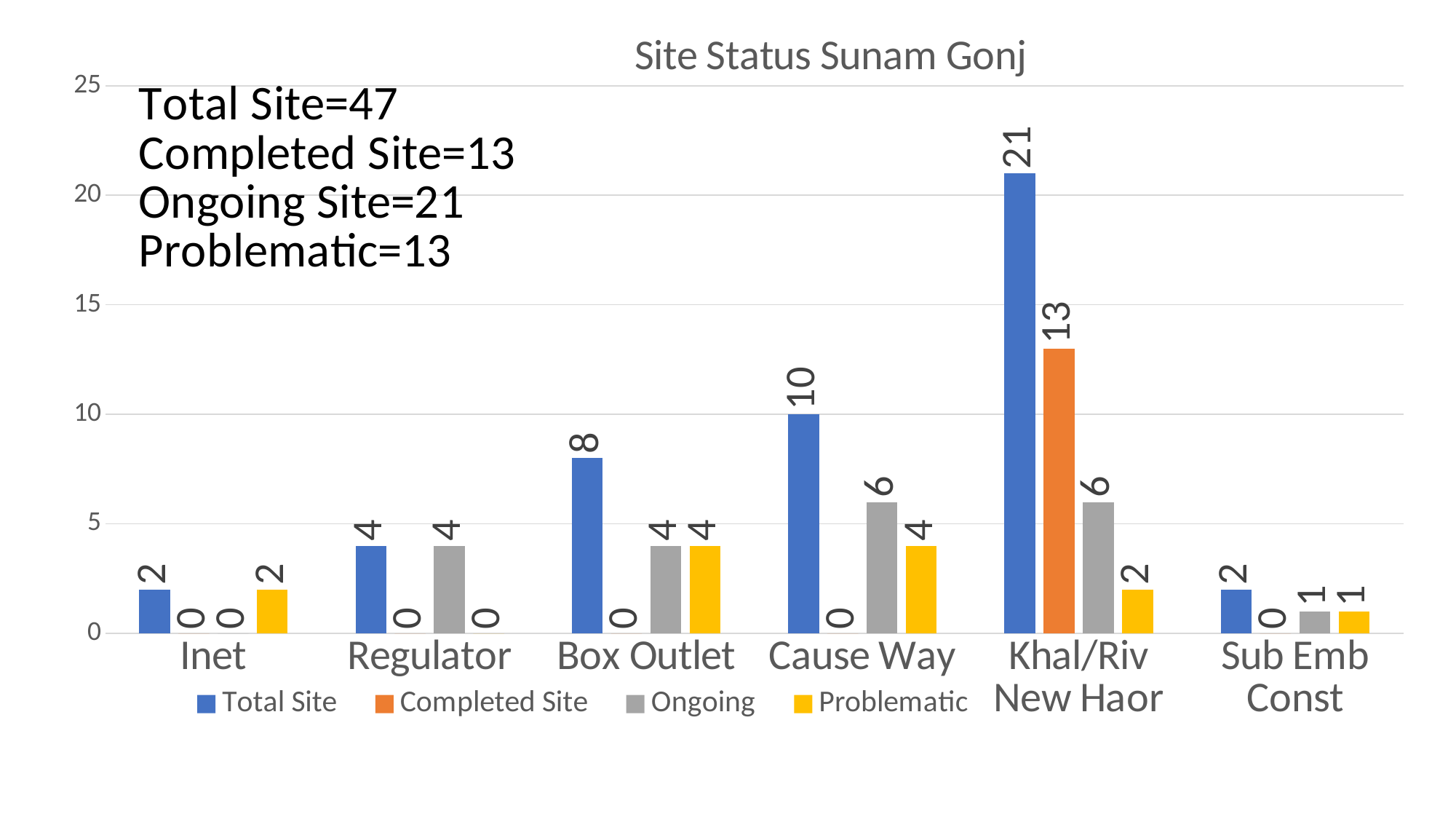

### Chart: Site Status Sunam Gonj

| Category | Total Site | Completed Site | Ongoing | Problematic |
|---|---|---|---|---|
| Inet | 2.0 | 0.0 | 0.0 | 2.0 |
| Regulator | 4.0 | 0.0 | 4.0 | 0.0 |
| Box Outlet | 8.0 | 0.0 | 4.0 | 4.0 |
| Cause Way | 10.0 | 0.0 | 6.0 | 4.0 |
| Khal/Riv New Haor | 21.0 | 13.0 | 6.0 | 2.0 |
| Sub Emb Const | 2.0 | 0.0 | 1.0 | 1.0 |